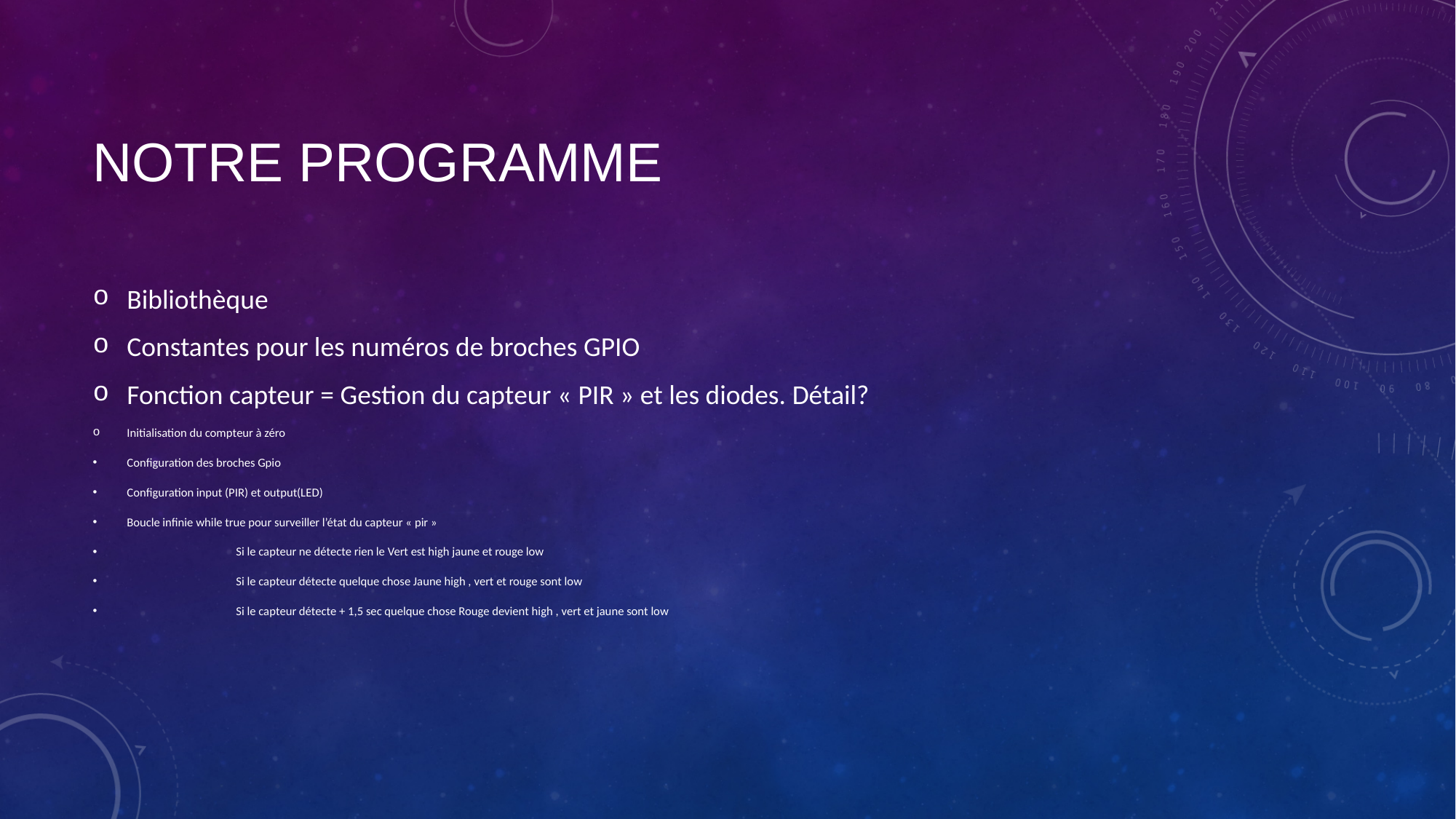

# Notre programme
Bibliothèque
Constantes pour les numéros de broches GPIO
Fonction capteur = Gestion du capteur « PIR » et les diodes. Détail?
Initialisation du compteur à zéro
Configuration des broches Gpio
Configuration input (PIR) et output(LED)
Boucle infinie while true pour surveiller l’état du capteur « pir »
	Si le capteur ne détecte rien le Vert est high jaune et rouge low
	Si le capteur détecte quelque chose Jaune high , vert et rouge sont low
	Si le capteur détecte + 1,5 sec quelque chose Rouge devient high , vert et jaune sont low